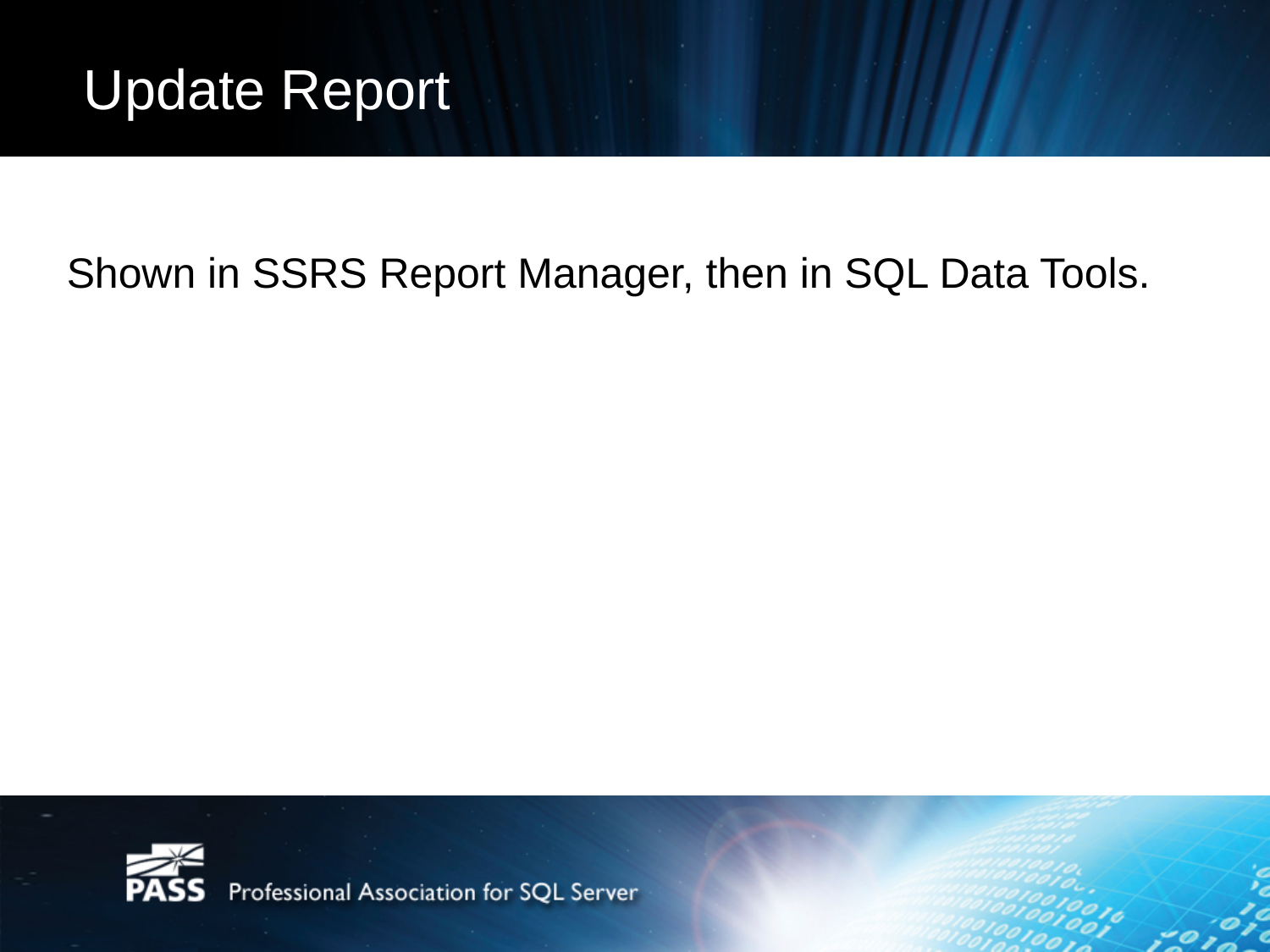

# Update Report

Shown in SSRS Report Manager, then in SQL Data Tools.